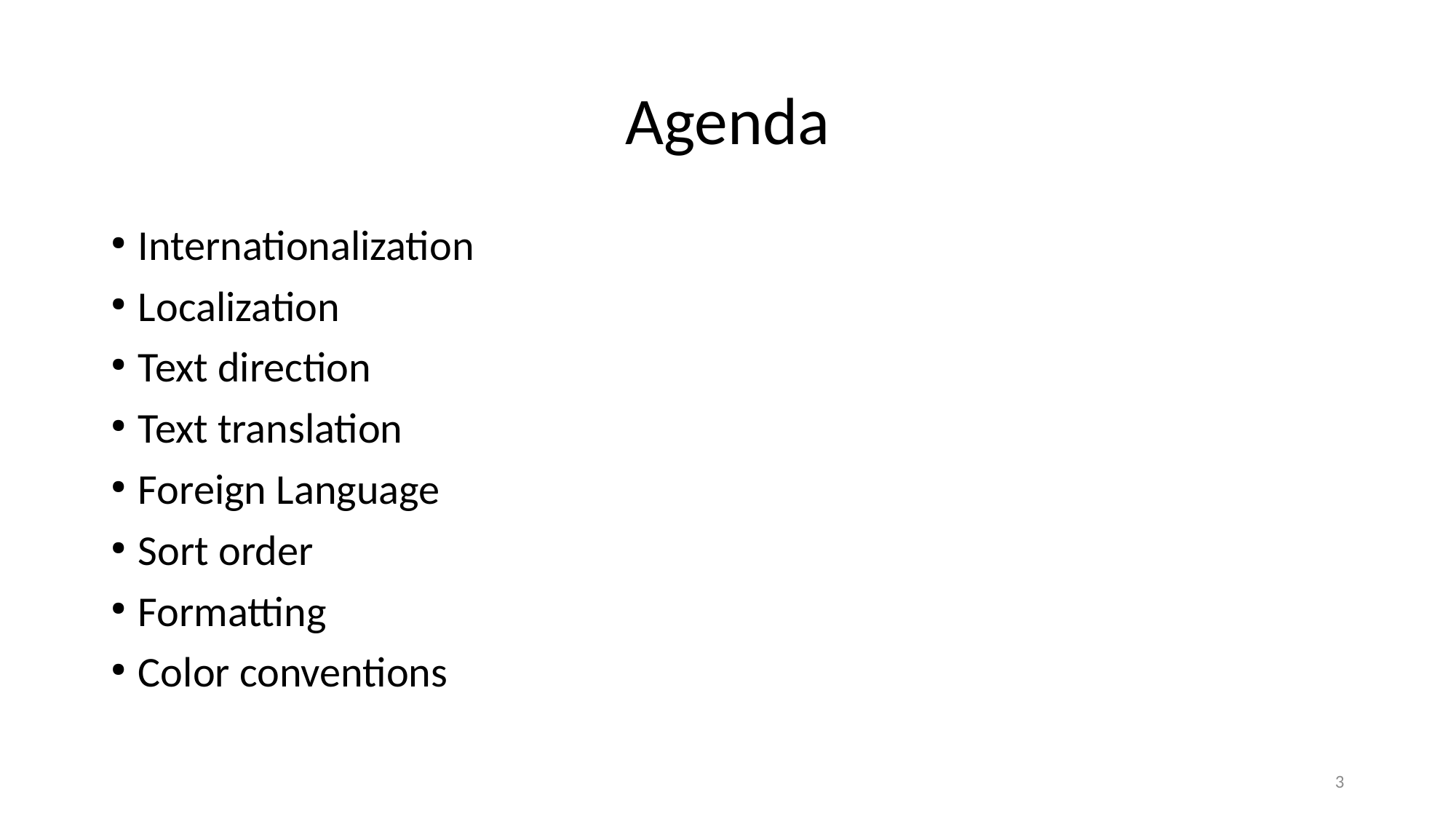

Agenda
Internationalization
Localization
Text direction
Text translation
Foreign Language
Sort order
Formatting
Color conventions
3